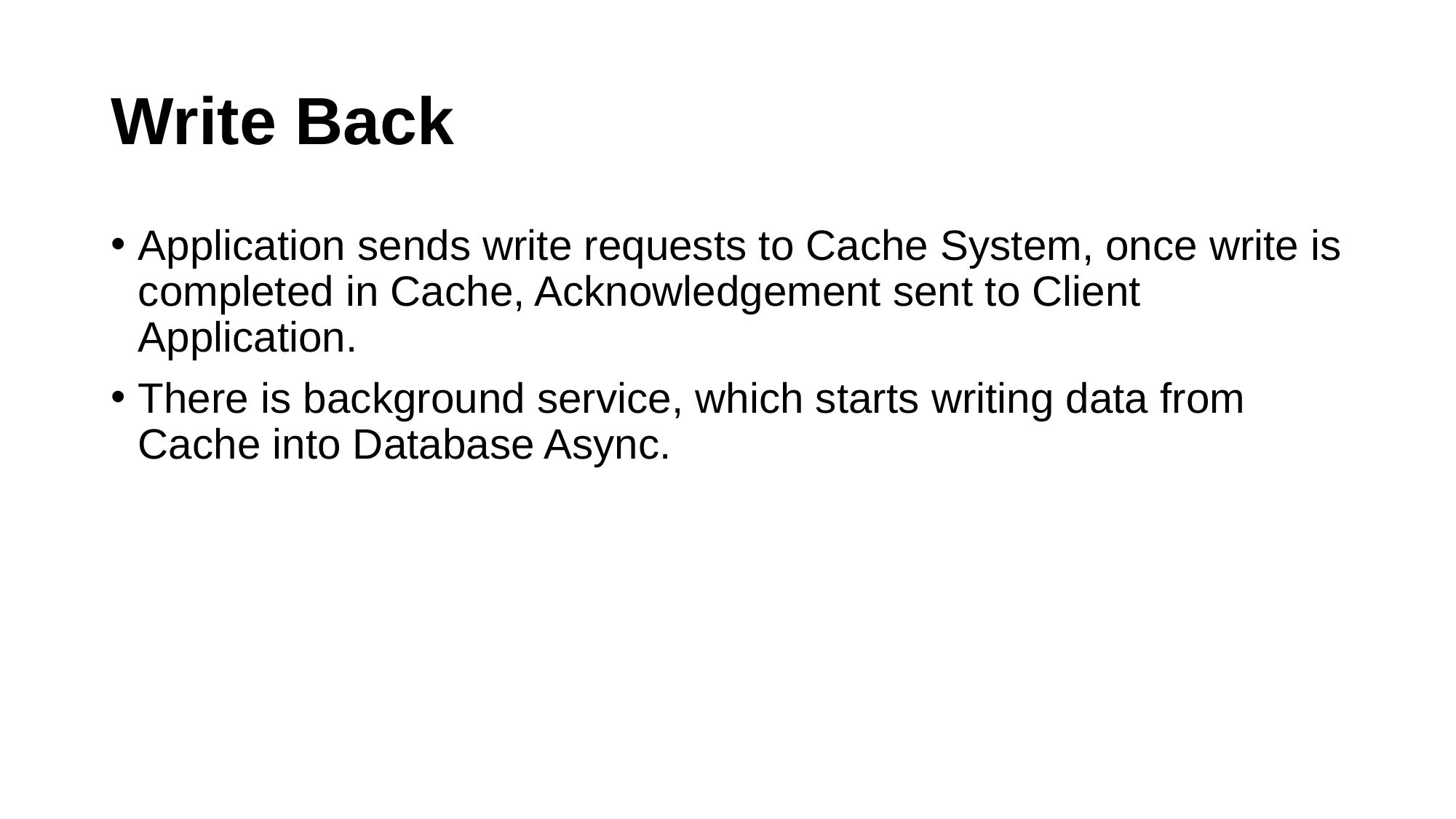

# Write Back
Application sends write requests to Cache System, once write is completed in Cache, Acknowledgement sent to Client Application.
There is background service, which starts writing data from Cache into Database Async.